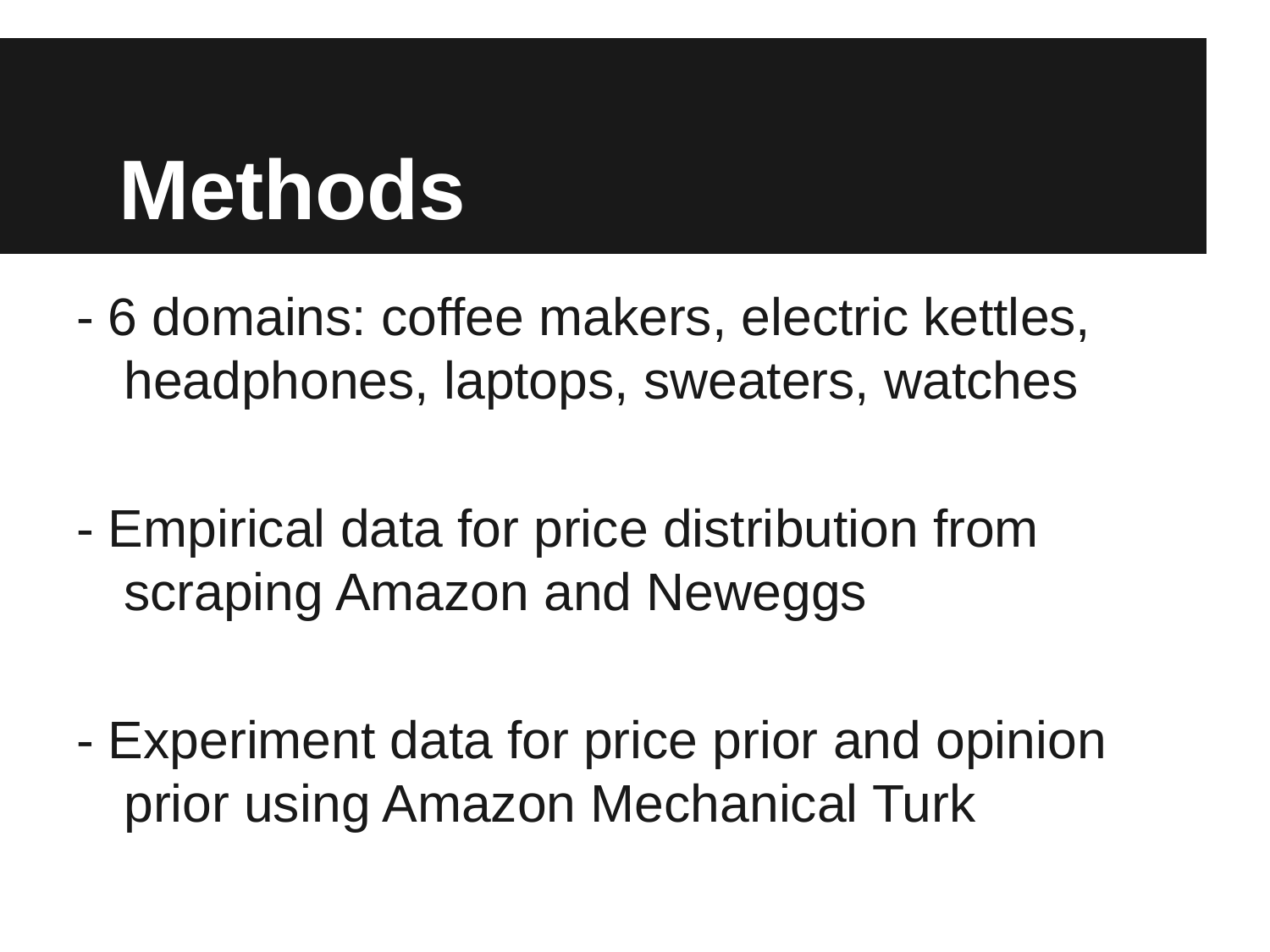

# Methods
- 6 domains: coffee makers, electric kettles, headphones, laptops, sweaters, watches

- Empirical data for price distribution from scraping Amazon and Neweggs

- Experiment data for price prior and opinion prior using Amazon Mechanical Turk